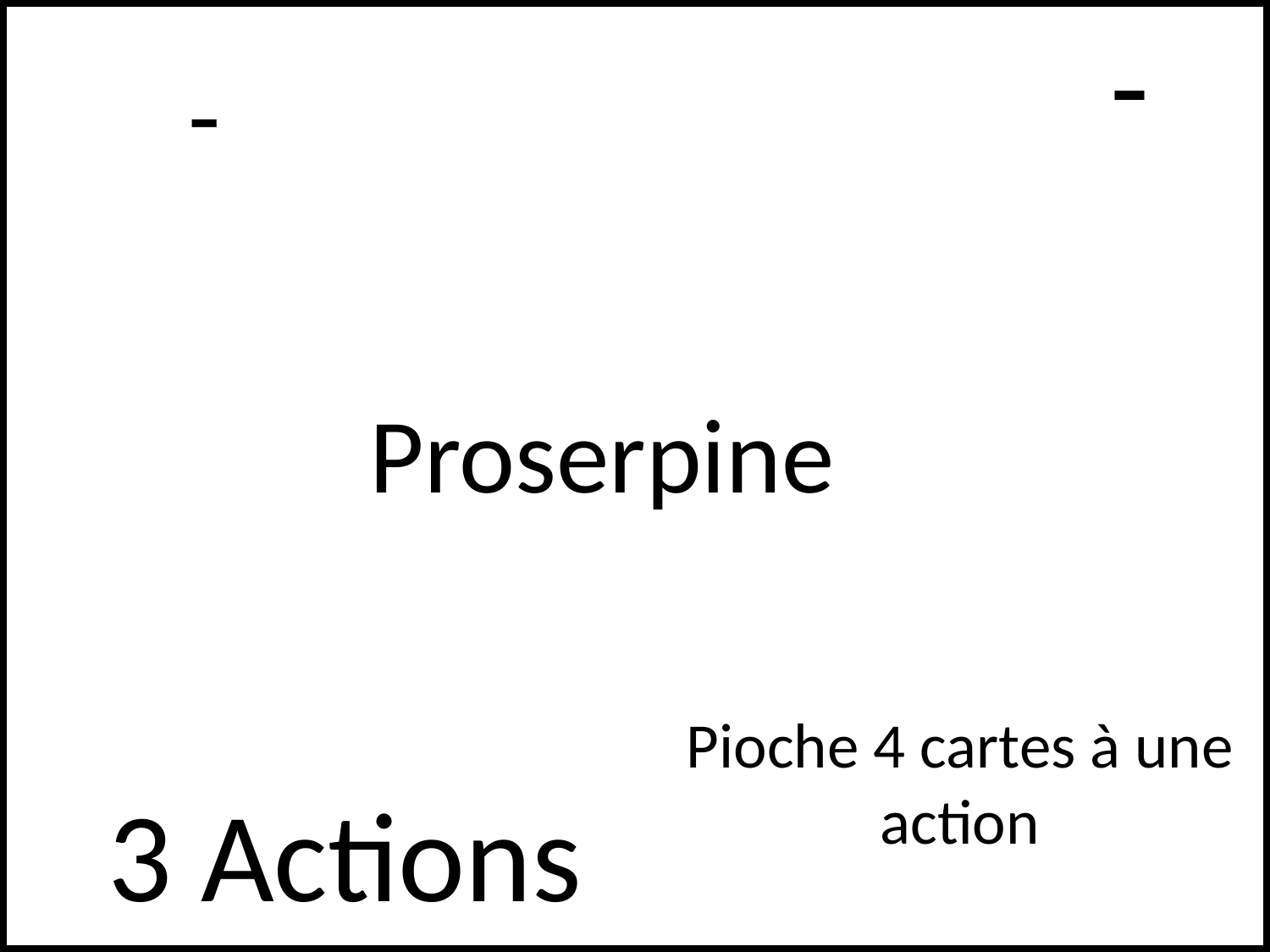

-
# -
Proserpine
Pioche 4 cartes à une action
3 Actions